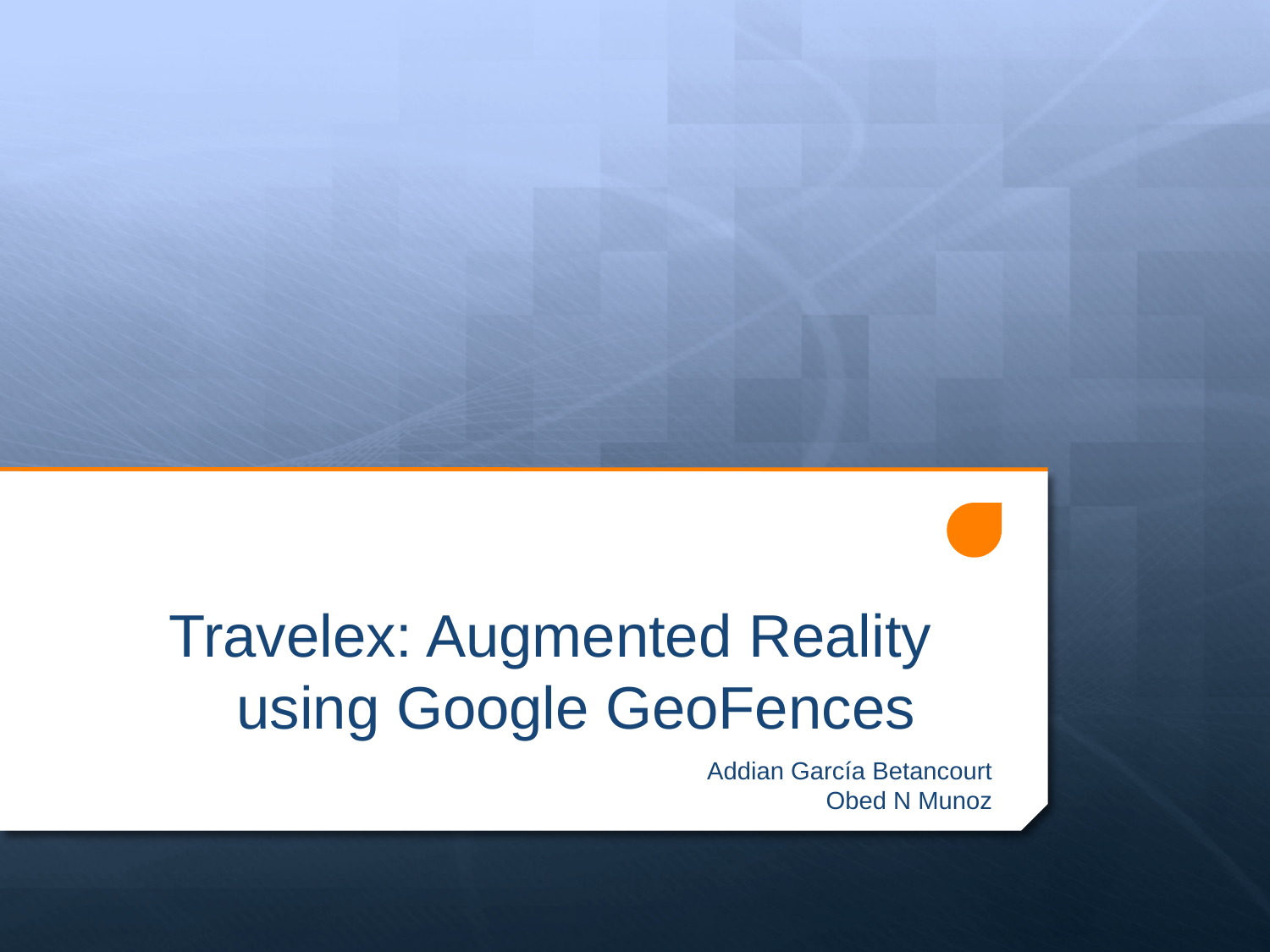

# Travelex: Augmented Reality using Google GeoFences
Addian García Betancourt
Obed N Munoz